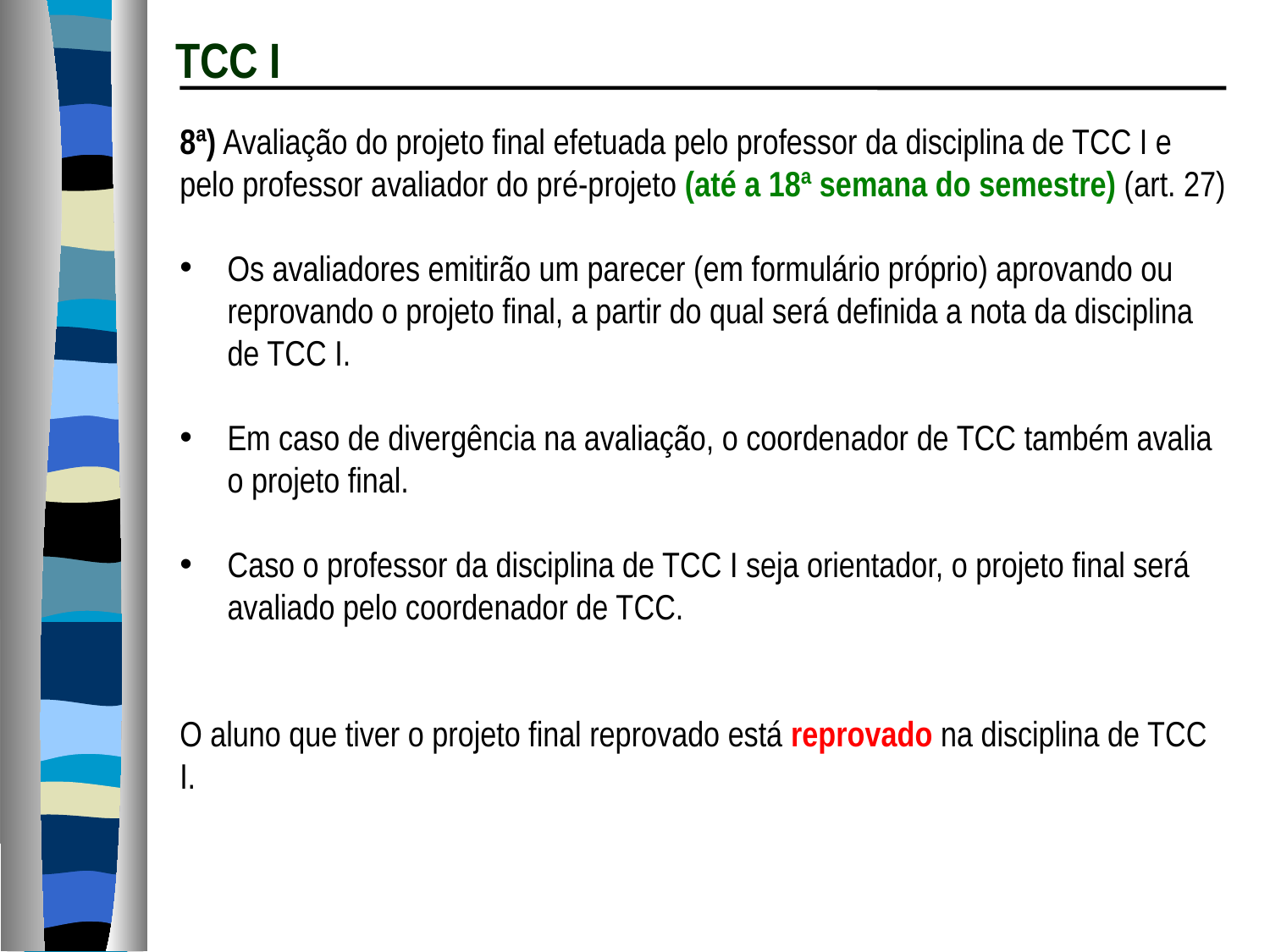

TCC I

8ª) Avaliação do projeto final efetuada pelo professor da disciplina de TCC I e pelo professor avaliador do pré-projeto (até a 18ª semana do semestre) (art. 27)

Os avaliadores emitirão um parecer (em formulário próprio) aprovando ou reprovando o projeto final, a partir do qual será definida a nota da disciplina de TCC I.

Em caso de divergência na avaliação, o coordenador de TCC também avalia o projeto final.

Caso o professor da disciplina de TCC I seja orientador, o projeto final será avaliado pelo coordenador de TCC.

O aluno que tiver o projeto final reprovado está reprovado na disciplina de TCC I.